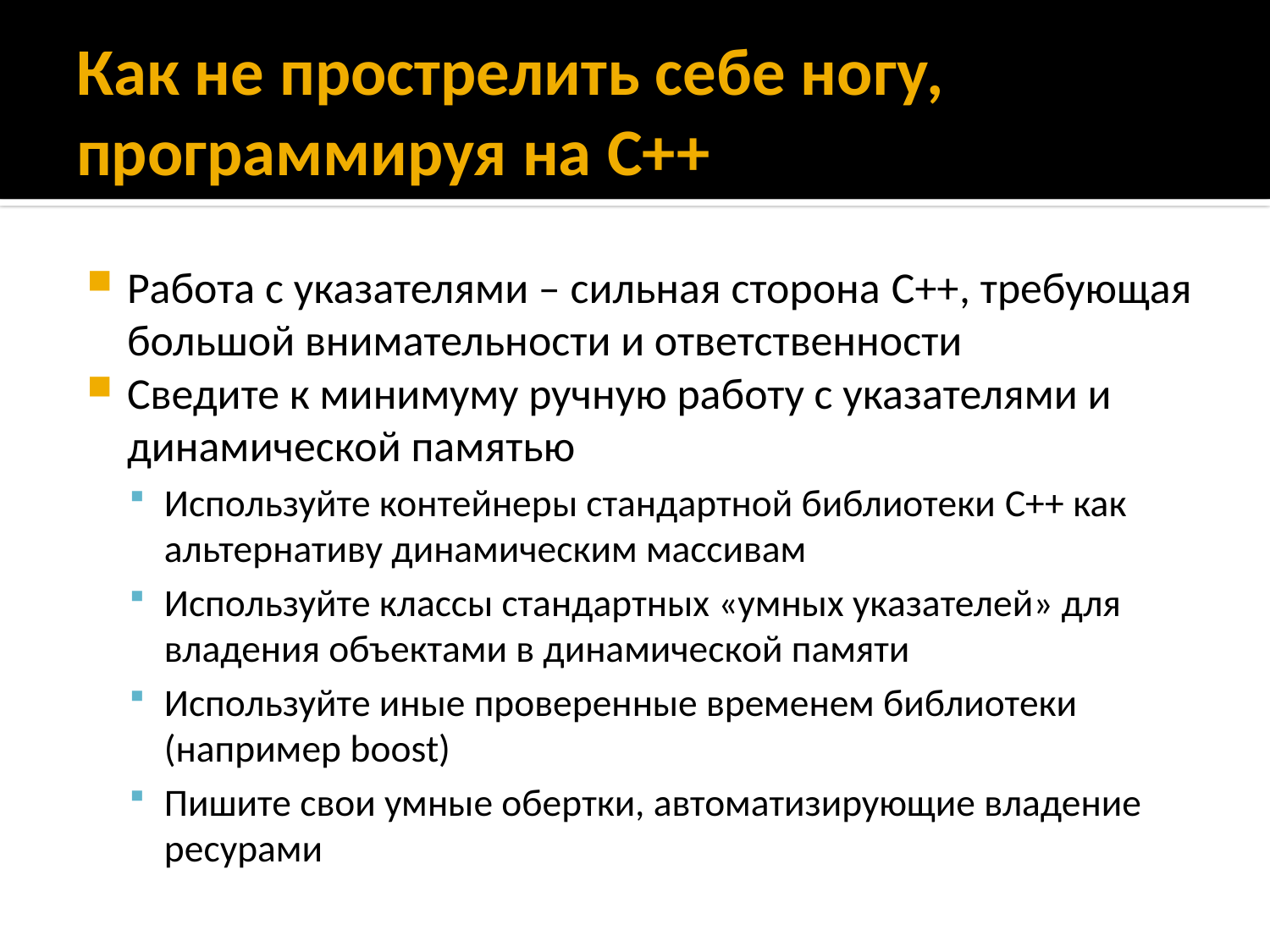

# Как не прострелить себе ногу, программируя на C++
Работа с указателями – сильная сторона C++, требующая большой внимательности и ответственности
Сведите к минимуму ручную работу с указателями и динамической памятью
Используйте контейнеры стандартной библиотеки C++ как альтернативу динамическим массивам
Используйте классы стандартных «умных указателей» для владения объектами в динамической памяти
Используйте иные проверенные временем библиотеки (например boost)
Пишите свои умные обертки, автоматизирующие владение ресурами